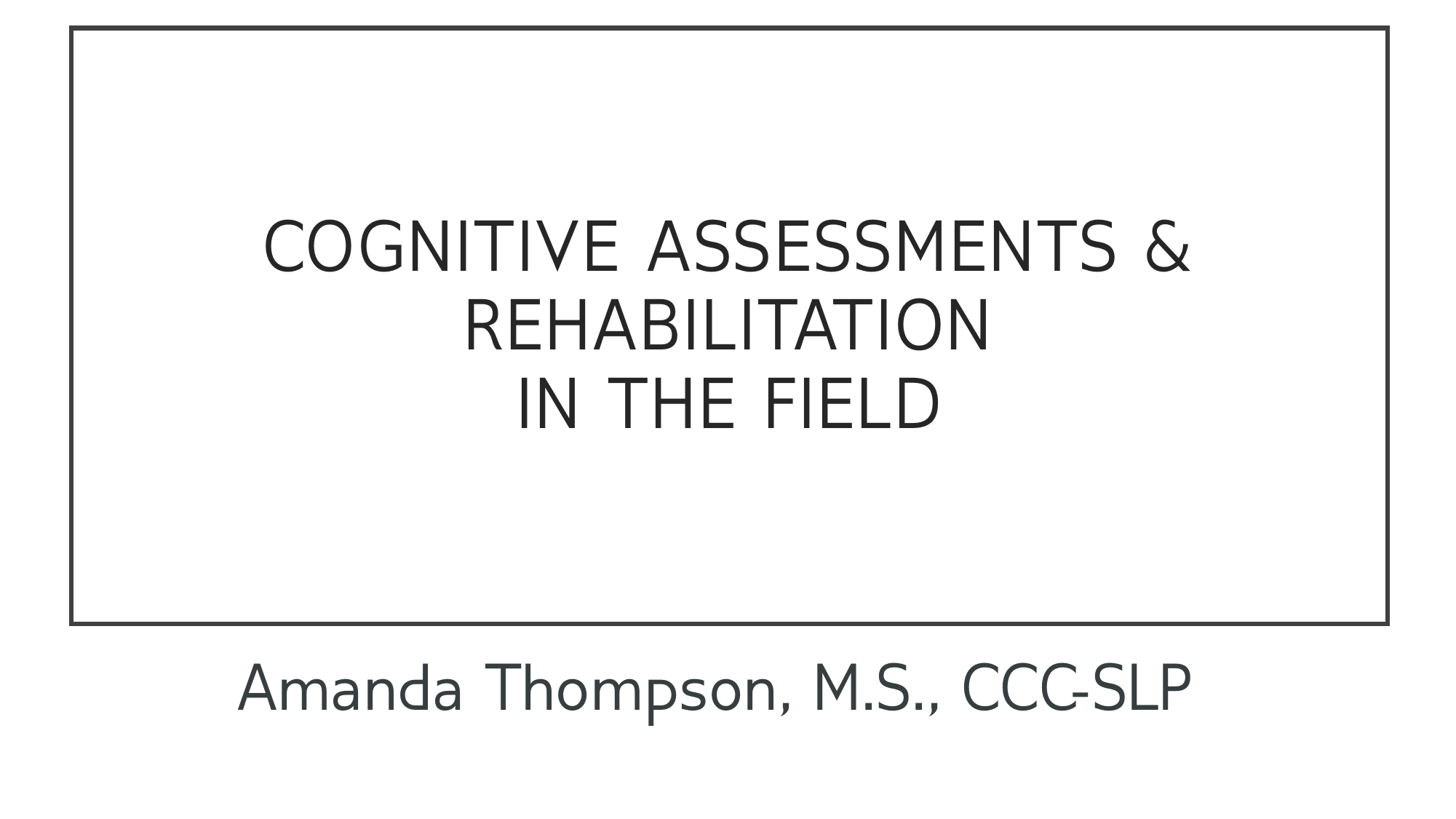

# cognitive assessments & Rehabilitation in the field
Amanda Thompson, M.S., CCC-SLP